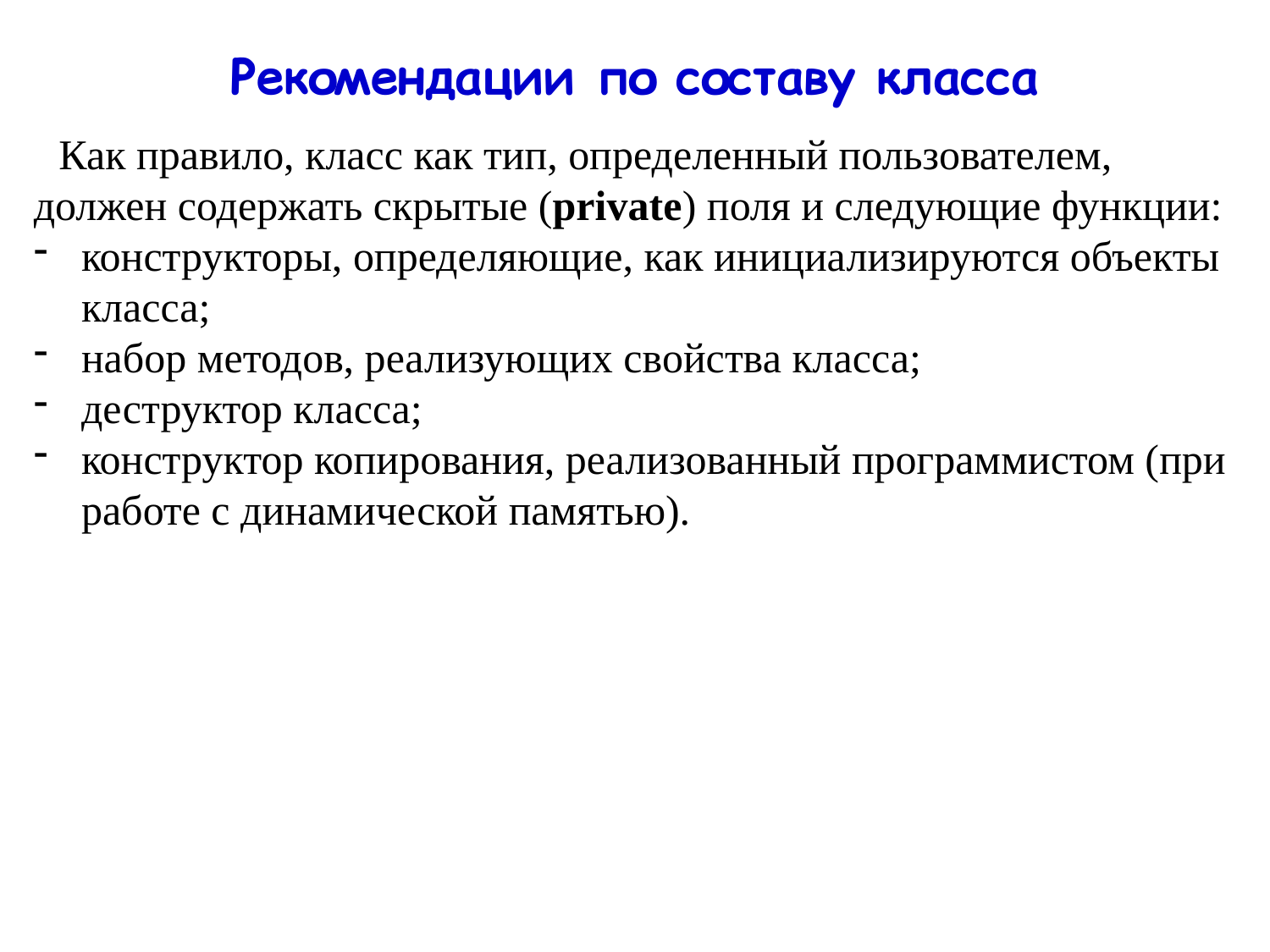

# Рекомендации по составу класса
Как правило, класс как тип, определенный пользователем, должен содержать скрытые (private) поля и следующие функции:
конструкторы, определяющие, как инициализируются объекты класса;
набор методов, реализующих свойства класса;
деструктор класса;
конструктор копирования, реализованный программистом (при работе с динамической памятью).